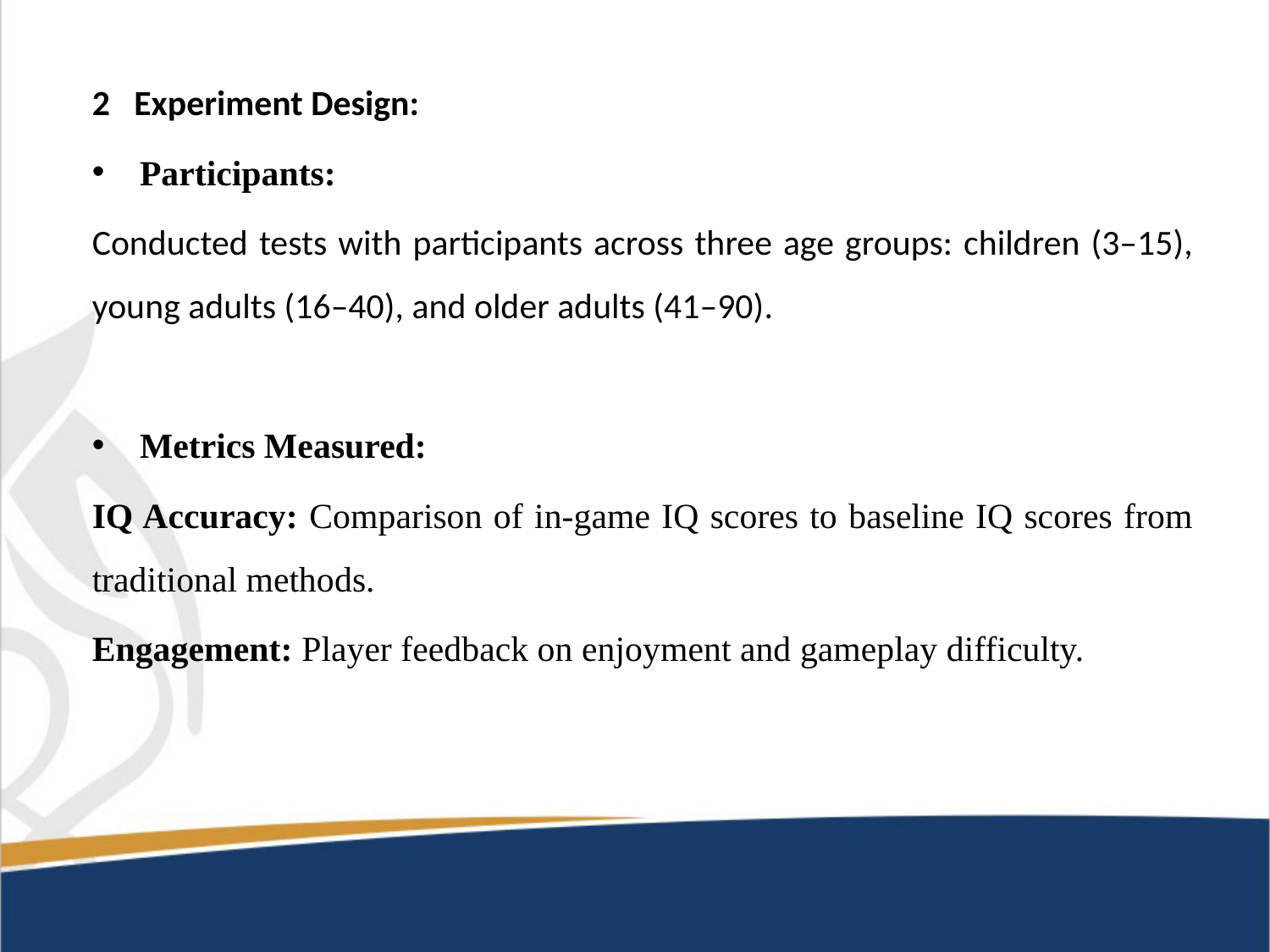

2   Experiment Design:
Participants:
Conducted tests with participants across three age groups: children (3–15), young adults (16–40), and older adults (41–90).

Metrics Measured:
IQ Accuracy: Comparison of in-game IQ scores to baseline IQ scores from traditional methods.
Engagement: Player feedback on enjoyment and gameplay difficulty.